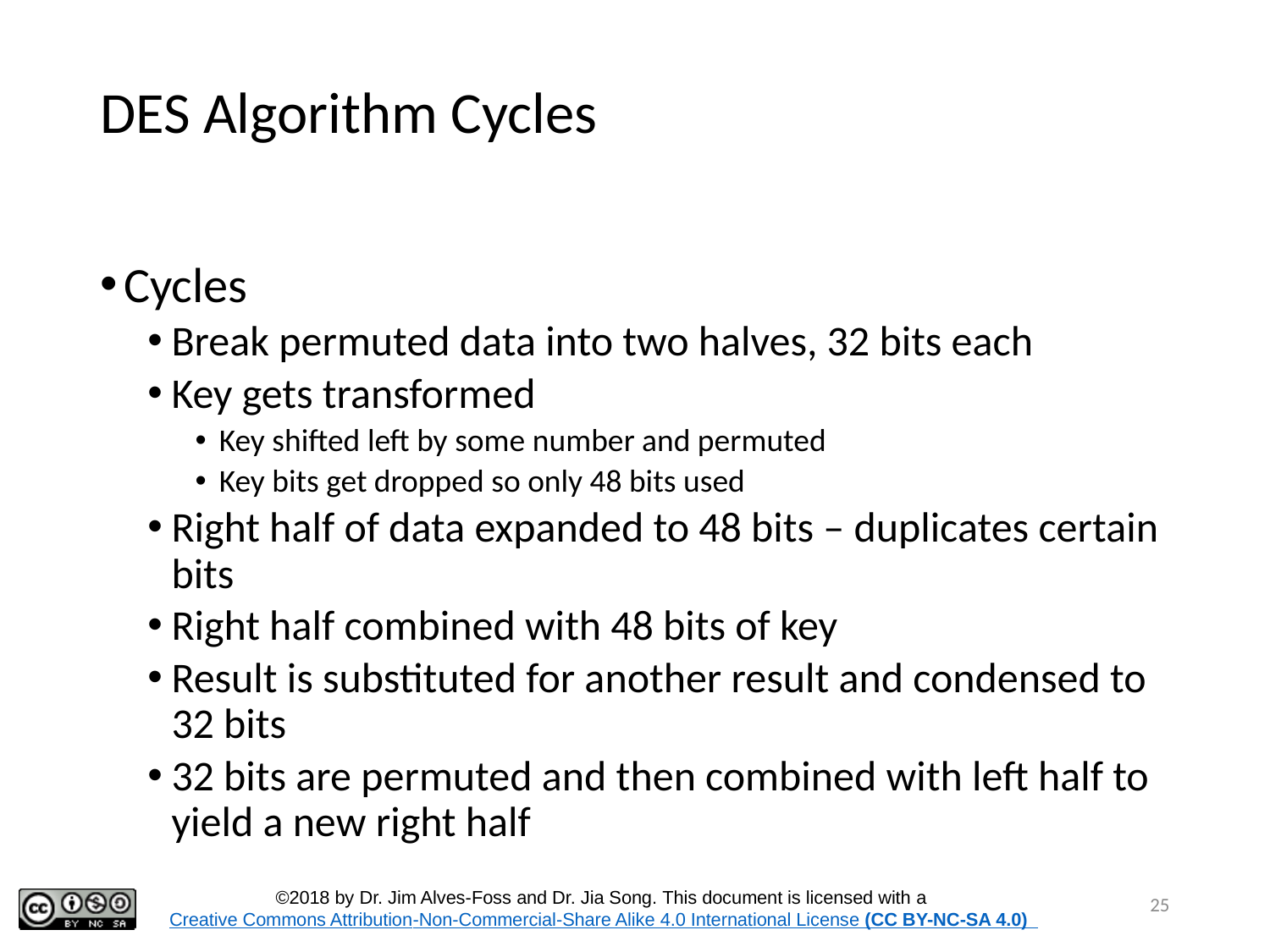

# DES Algorithm Cycles
Cycles
Break permuted data into two halves, 32 bits each
Key gets transformed
Key shifted left by some number and permuted
Key bits get dropped so only 48 bits used
Right half of data expanded to 48 bits – duplicates certain bits
Right half combined with 48 bits of key
Result is substituted for another result and condensed to 32 bits
32 bits are permuted and then combined with left half to yield a new right half
25